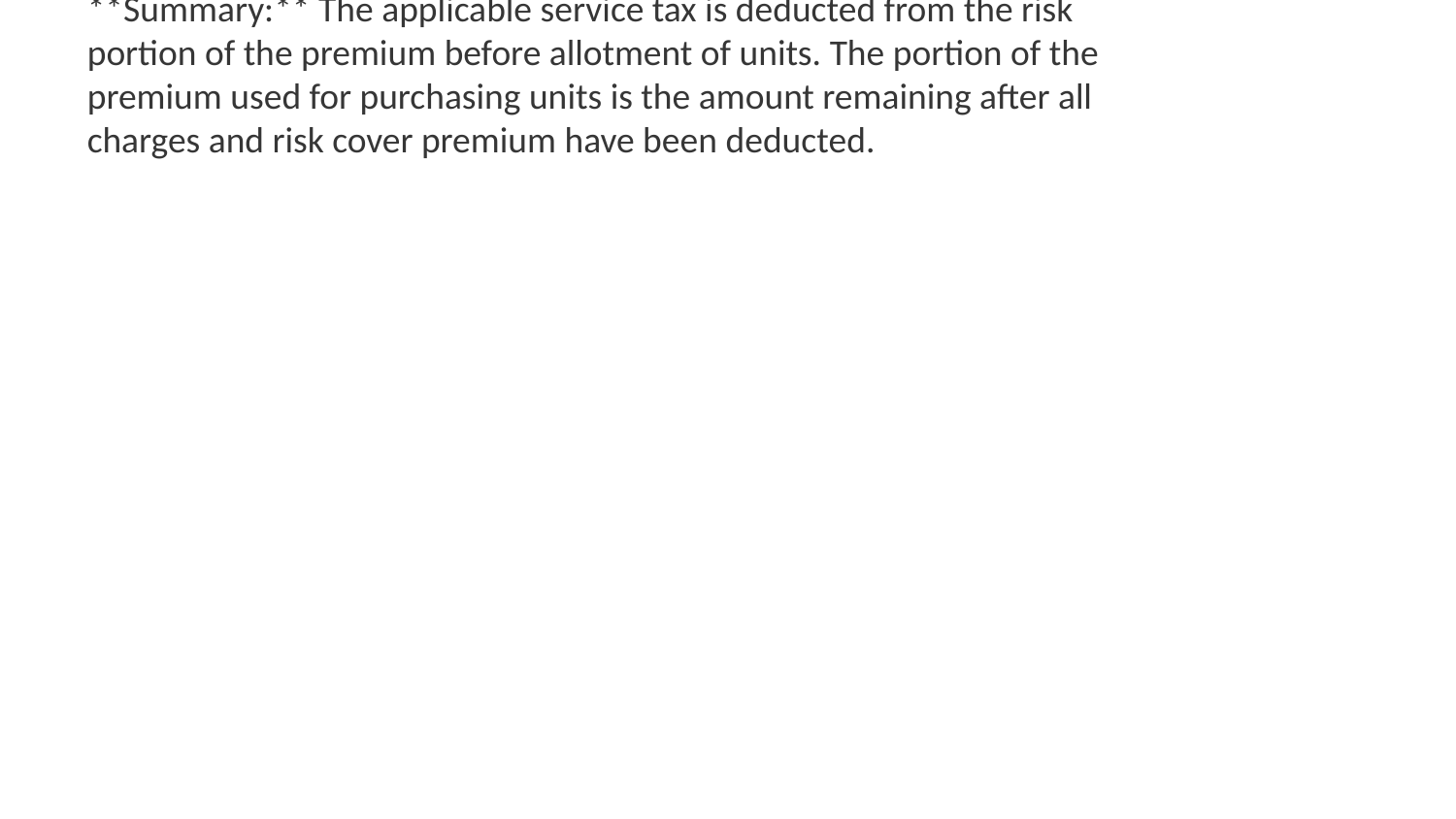

**Topic:** Service Tax Deductions
**Summary:** The applicable service tax is deducted from the risk portion of the premium before allotment of units. The portion of the premium used for purchasing units is the amount remaining after all charges and risk cover premium have been deducted.